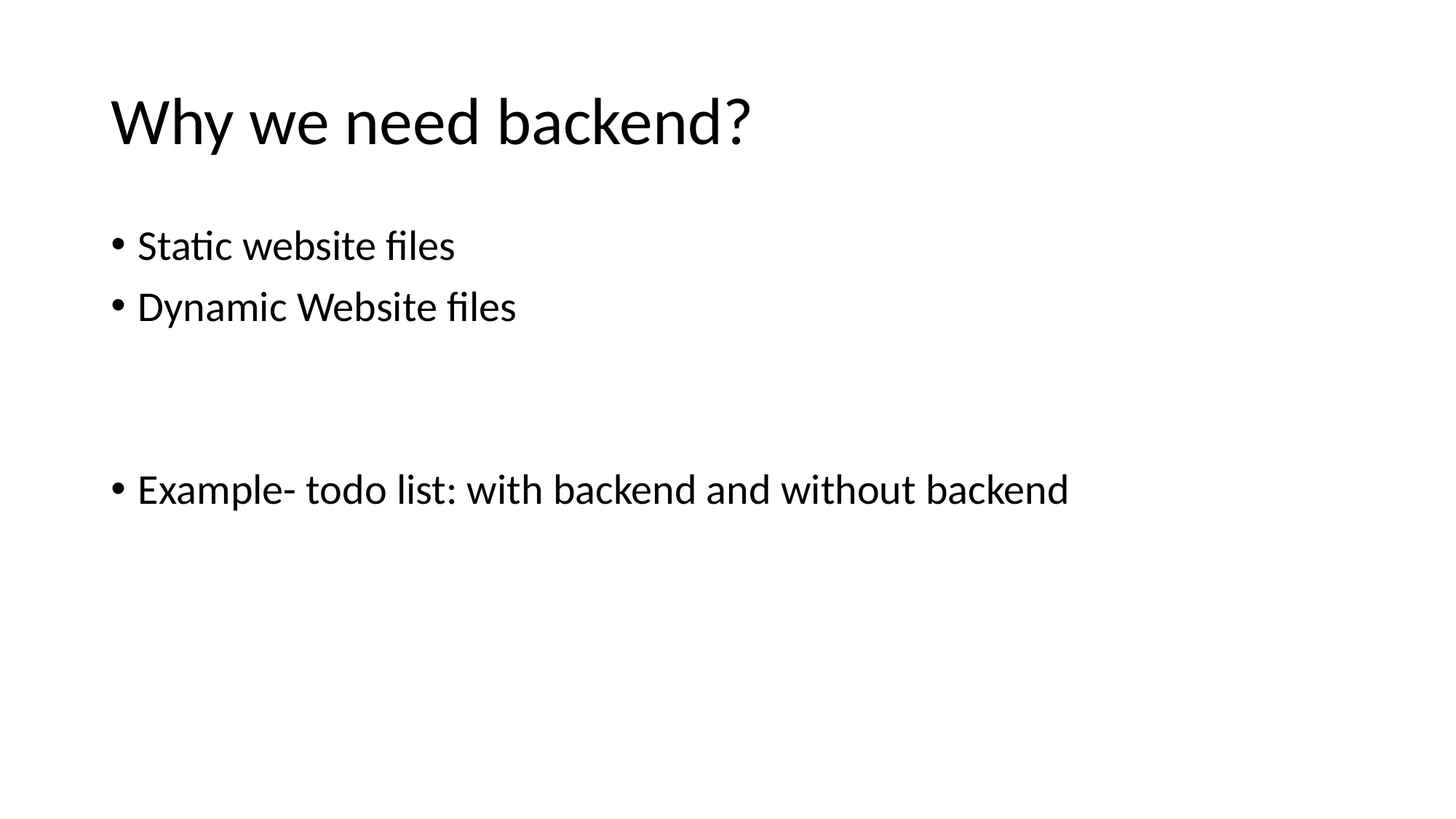

# Why we need backend?
Static website files
Dynamic Website files

Example- todo list: with backend and without backend